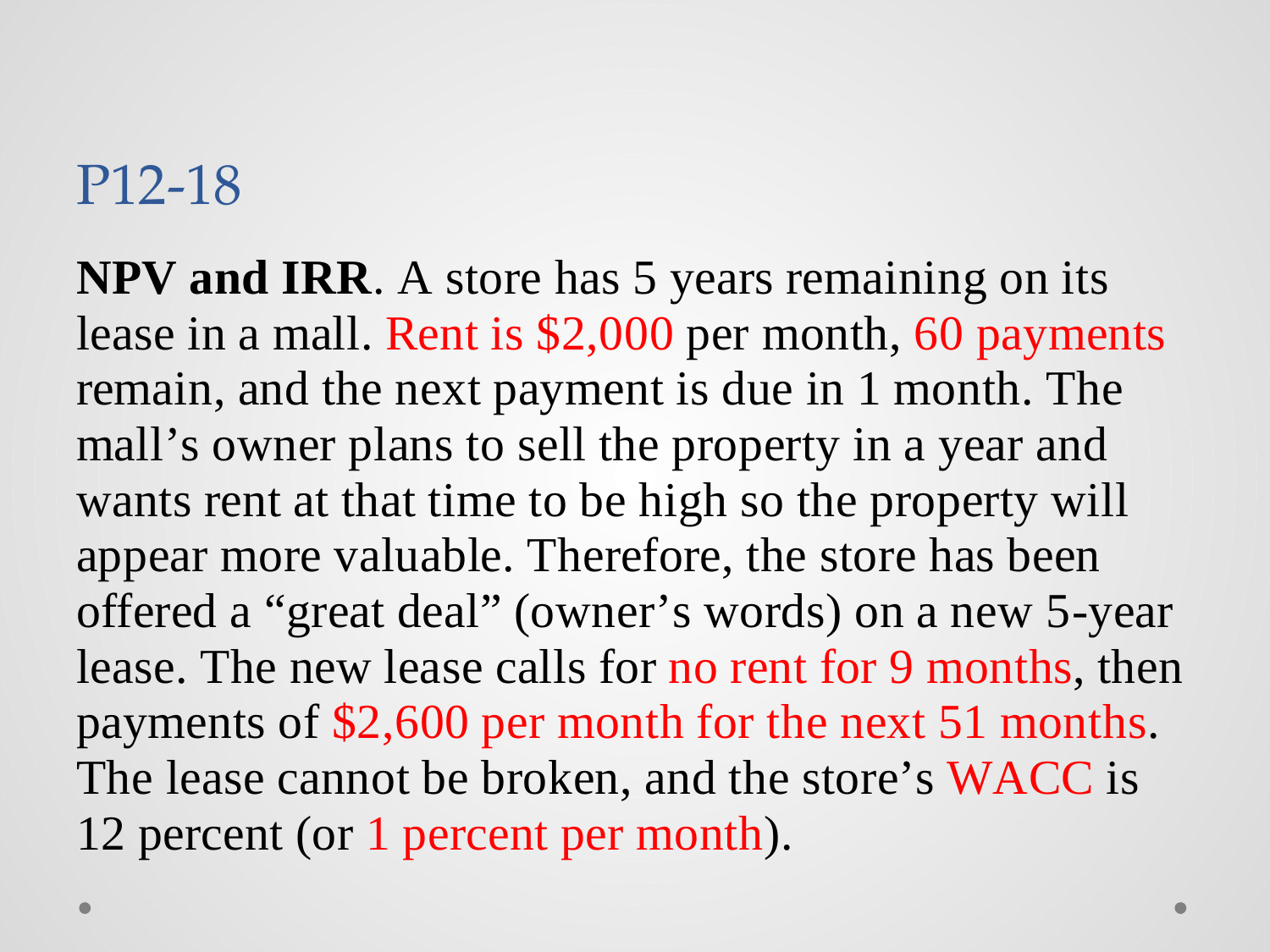

# P12-18
NPV and IRR. A store has 5 years remaining on its lease in a mall. Rent is $2,000 per month, 60 payments remain, and the next payment is due in 1 month. The mall’s owner plans to sell the property in a year and wants rent at that time to be high so the property will appear more valuable. Therefore, the store has been offered a “great deal” (owner’s words) on a new 5-year lease. The new lease calls for no rent for 9 months, then payments of $2,600 per month for the next 51 months. The lease cannot be broken, and the store’s WACC is 12 percent (or 1 percent per month).